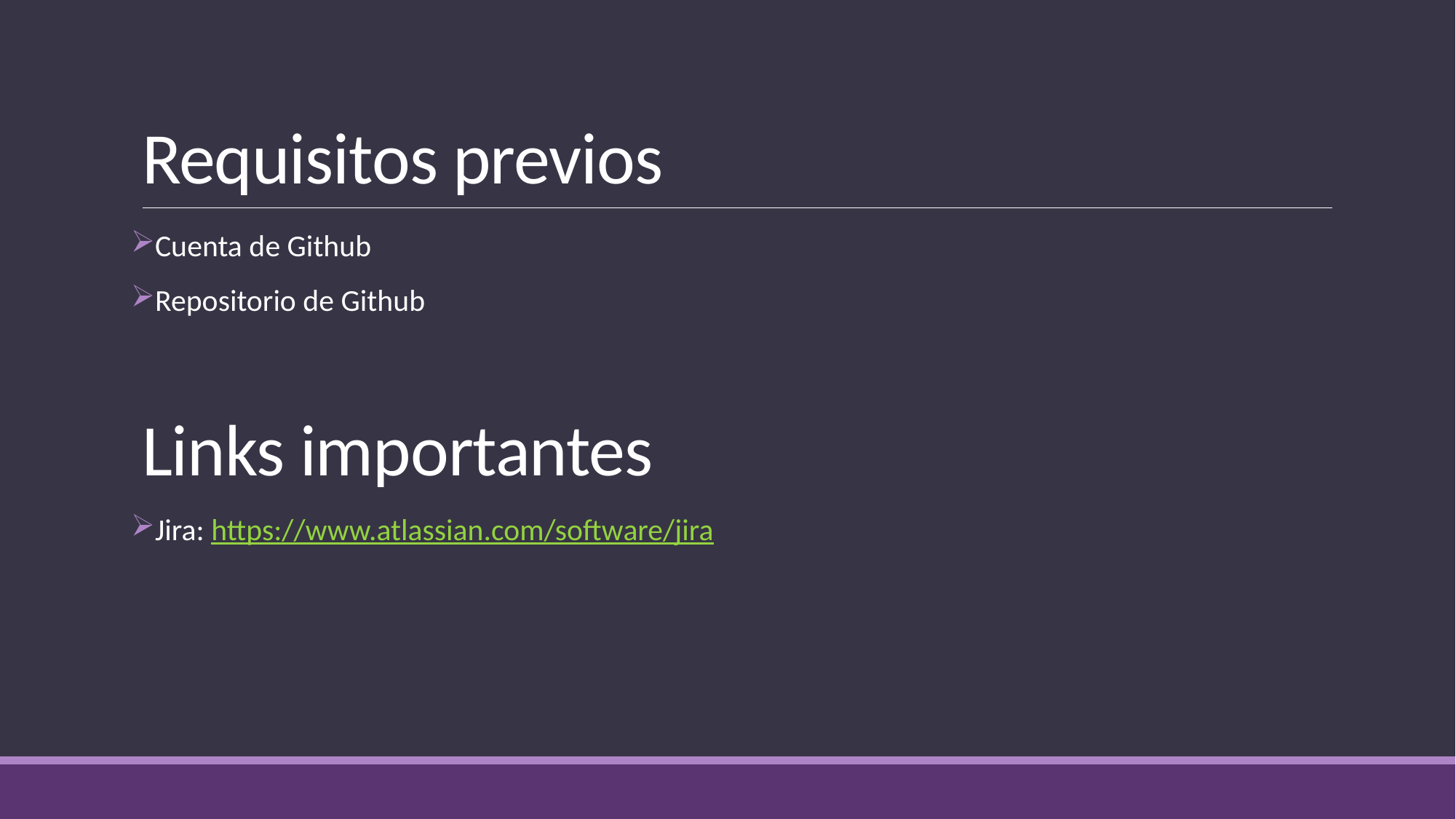

# Requisitos previos
Cuenta de Github
Repositorio de Github

Links importantes
Jira: https://www.atlassian.com/software/jira